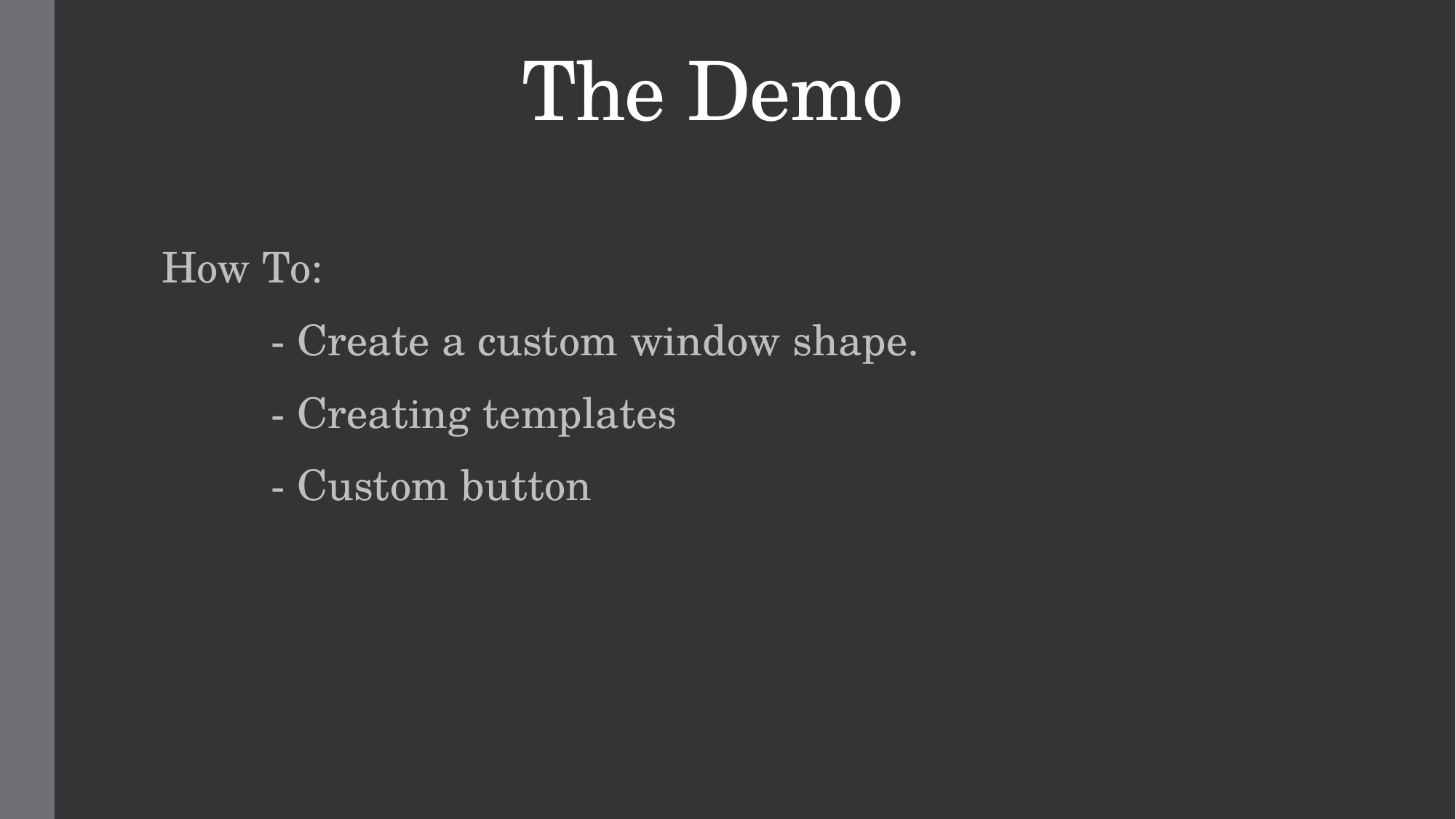

# The Demo

How To:
	- Create a custom window shape.
	- Creating templates
	- Custom button